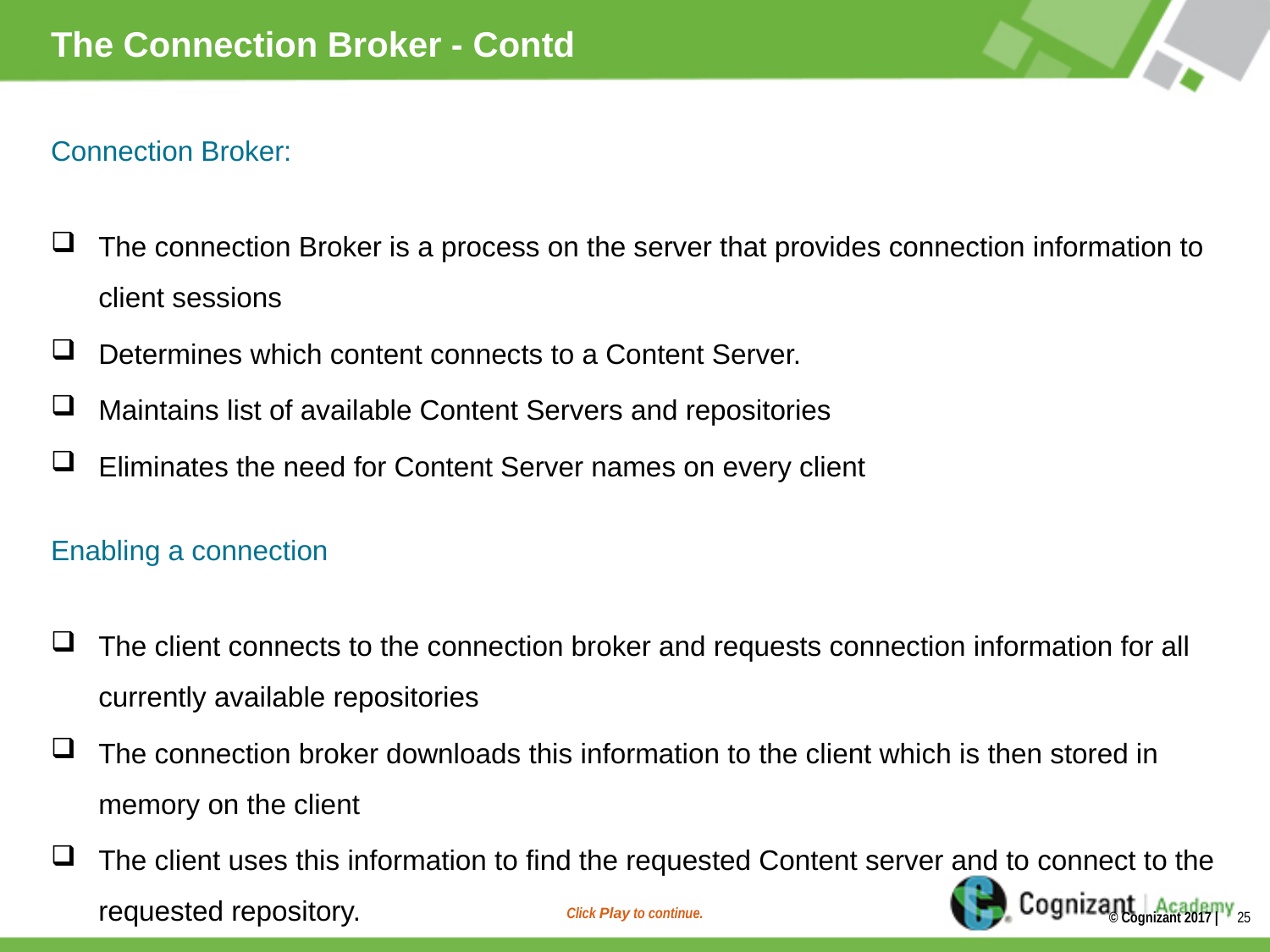

# The Connection Broker - Contd
Connection Broker:

The connection Broker is a process on the server that provides connection information to client sessions
Determines which content connects to a Content Server.
Maintains list of available Content Servers and repositories
Eliminates the need for Content Server names on every client

Enabling a connection

The client connects to the connection broker and requests connection information for all currently available repositories
The connection broker downloads this information to the client which is then stored in memory on the client
The client uses this information to find the requested Content server and to connect to the requested repository.